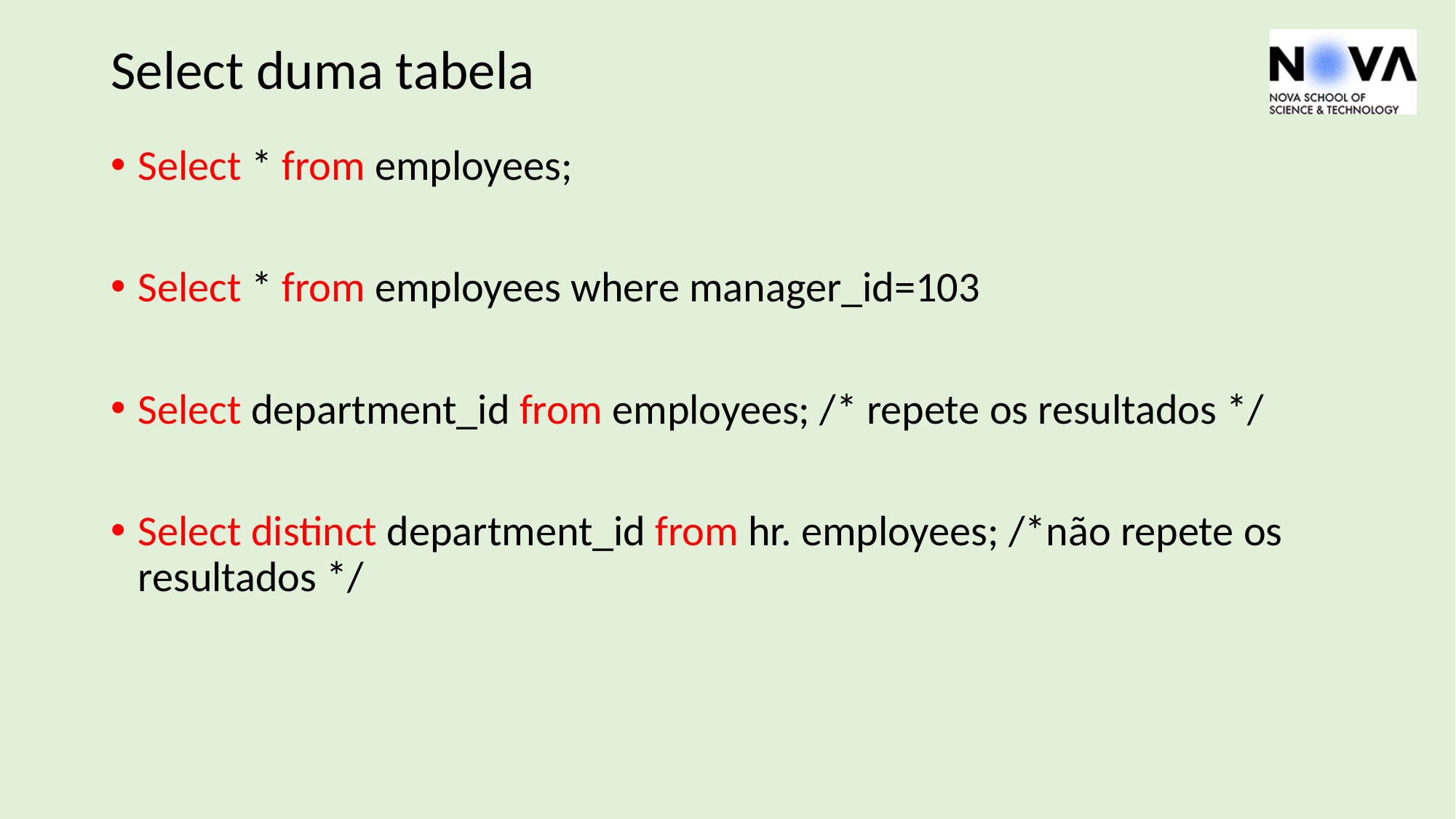

# Select duma tabela
Select * from employees;

Select * from employees where manager_id=103

Select department_id from employees; /* repete os resultados */

Select distinct department_id from hr. employees; /*não repete os resultados */